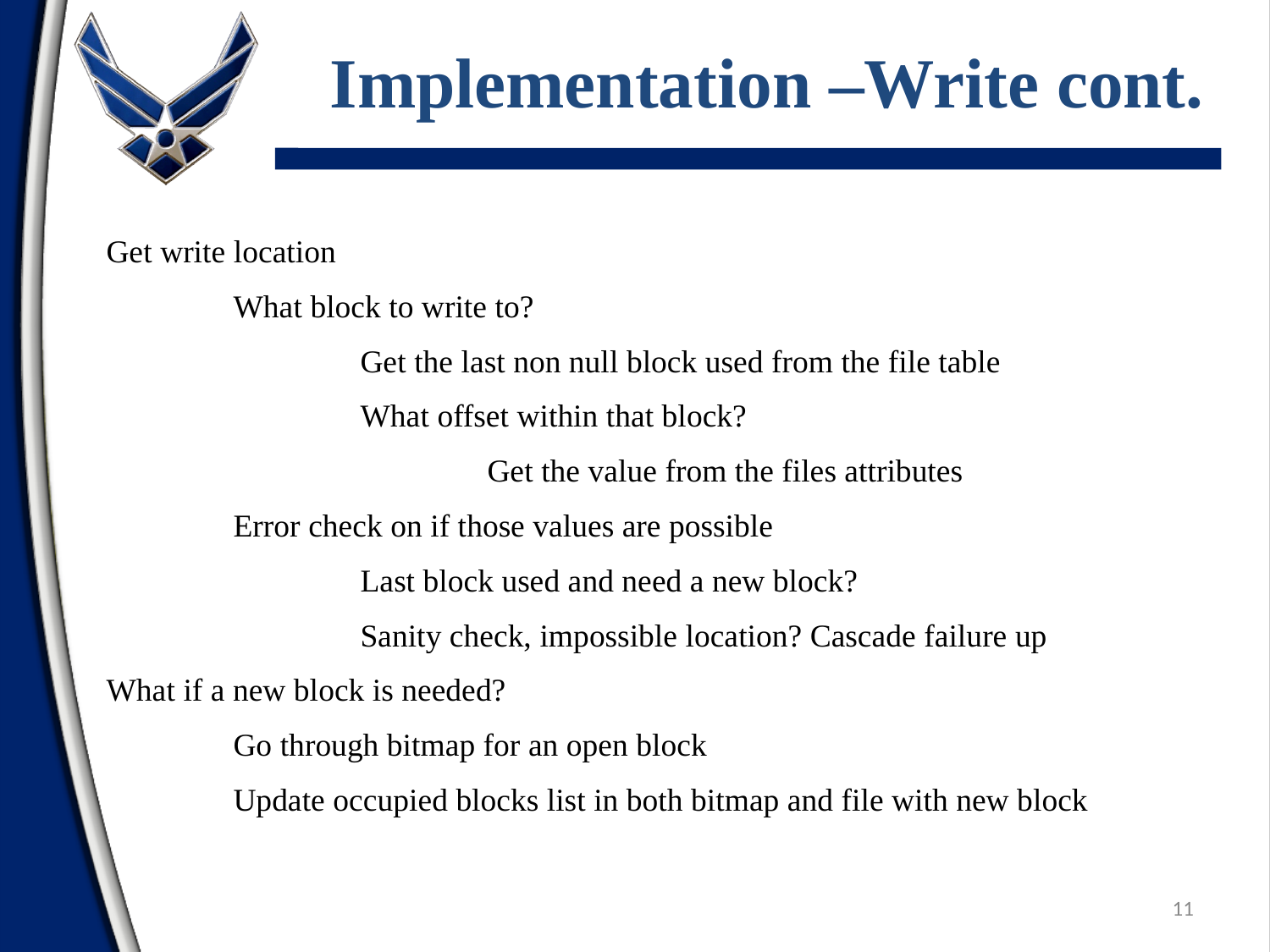

# Implementation –Write cont.
Get write location
	What block to write to?
		Get the last non null block used from the file table
		What offset within that block?
			Get the value from the files attributes
	Error check on if those values are possible
		Last block used and need a new block?
		Sanity check, impossible location? Cascade failure up
What if a new block is needed?
	Go through bitmap for an open block
	Update occupied blocks list in both bitmap and file with new block

11